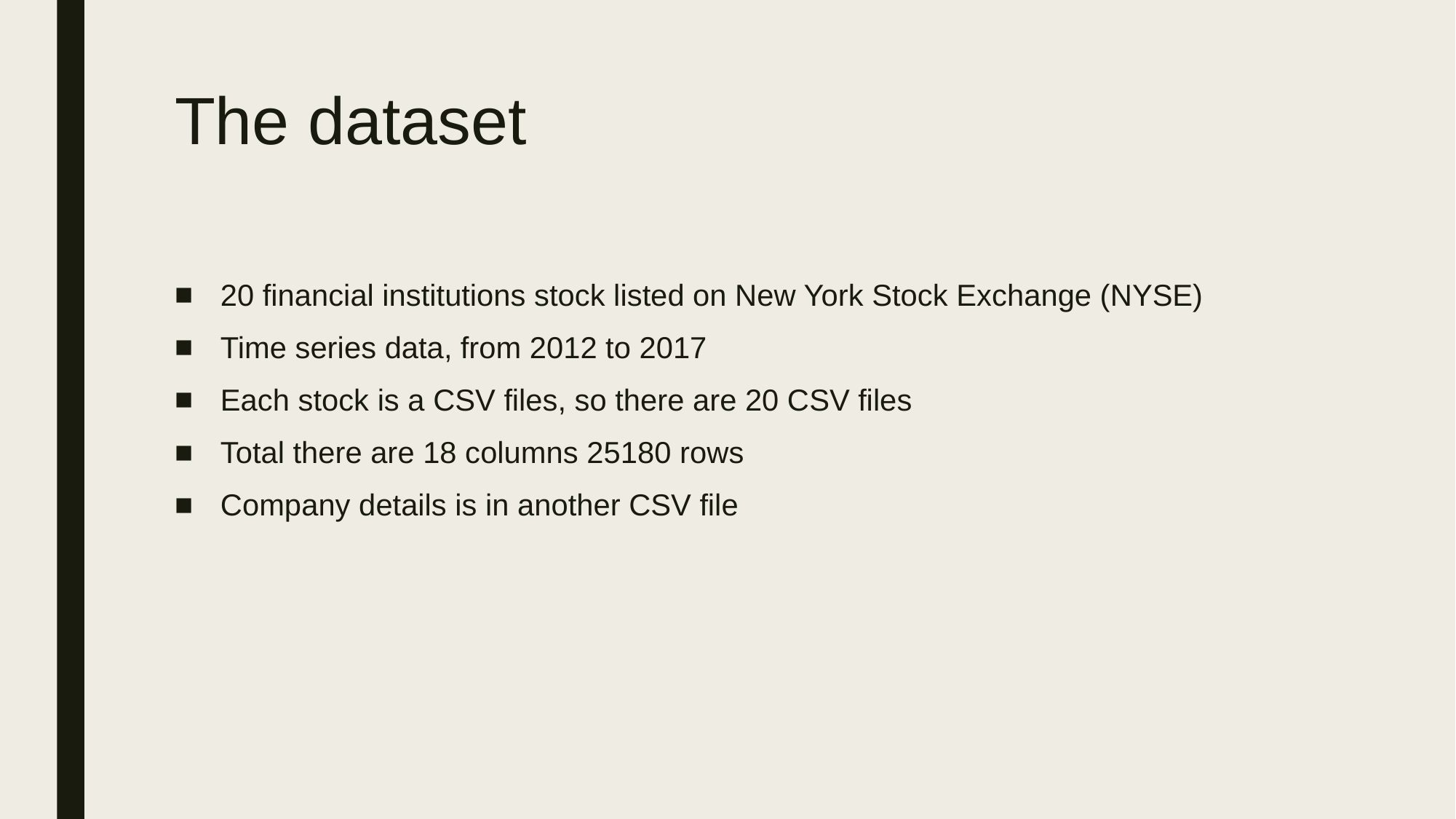

# The dataset
20 financial institutions stock listed on New York Stock Exchange (NYSE)
Time series data, from 2012 to 2017
Each stock is a CSV files, so there are 20 CSV files
Total there are 18 columns 25180 rows
Company details is in another CSV file